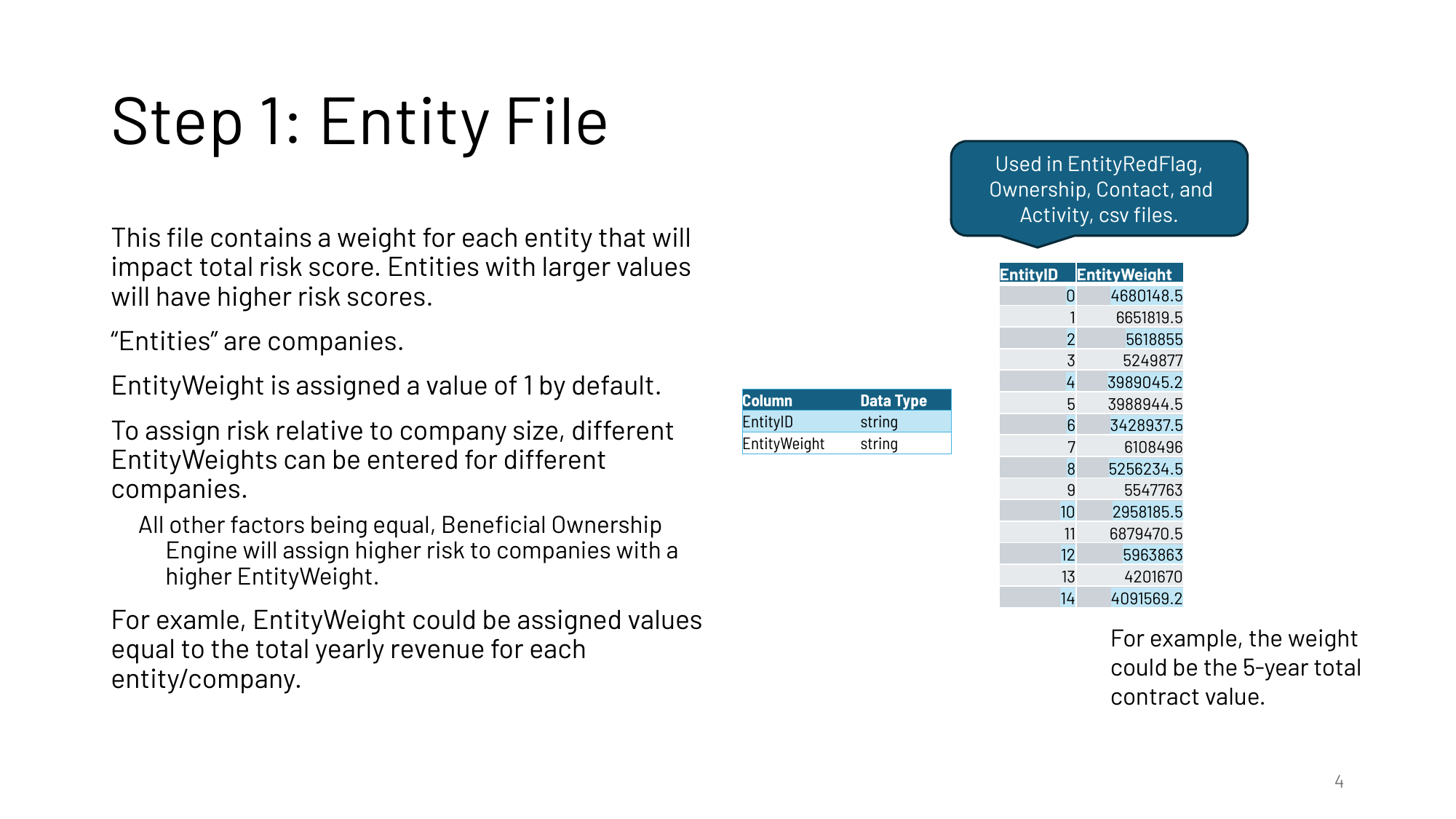

# Step 1: Entity File
Used in EntityRedFlag,  Ownership, Contact, and Activity, csv files.
This file contains a weight for each entity that will impact total risk score. Entities with larger values will have higher risk scores.
“Entities” are companies.
EntityWeight is assigned a value of 1 by default.
To assign risk relative to company size, different EntityWeights can be entered for different companies.
All other factors being equal, Beneficial Ownership Engine will assign higher risk to companies with a higher EntityWeight.
For examle, EntityWeight could be assigned values equal to the total yearly revenue for each entity/company.
| EntityID | EntityWeight |
| --- | --- |
| 0 | 4680148.5 |
| 1 | 6651819.5 |
| 2 | 5618855 |
| 3 | 5249877 |
| 4 | 3989045.2 |
| 5 | 3988944.5 |
| 6 | 3428937.5 |
| 7 | 6108496 |
| 8 | 5256234.5 |
| 9 | 5547763 |
| 10 | 2958185.5 |
| 11 | 6879470.5 |
| 12 | 5963863 |
| 13 | 4201670 |
| 14 | 4091569.2 |
| Column | Data Type |
| --- | --- |
| EntityID | string |
| EntityWeight | string |
For example, the weight could be the 5-year total contract value.
4